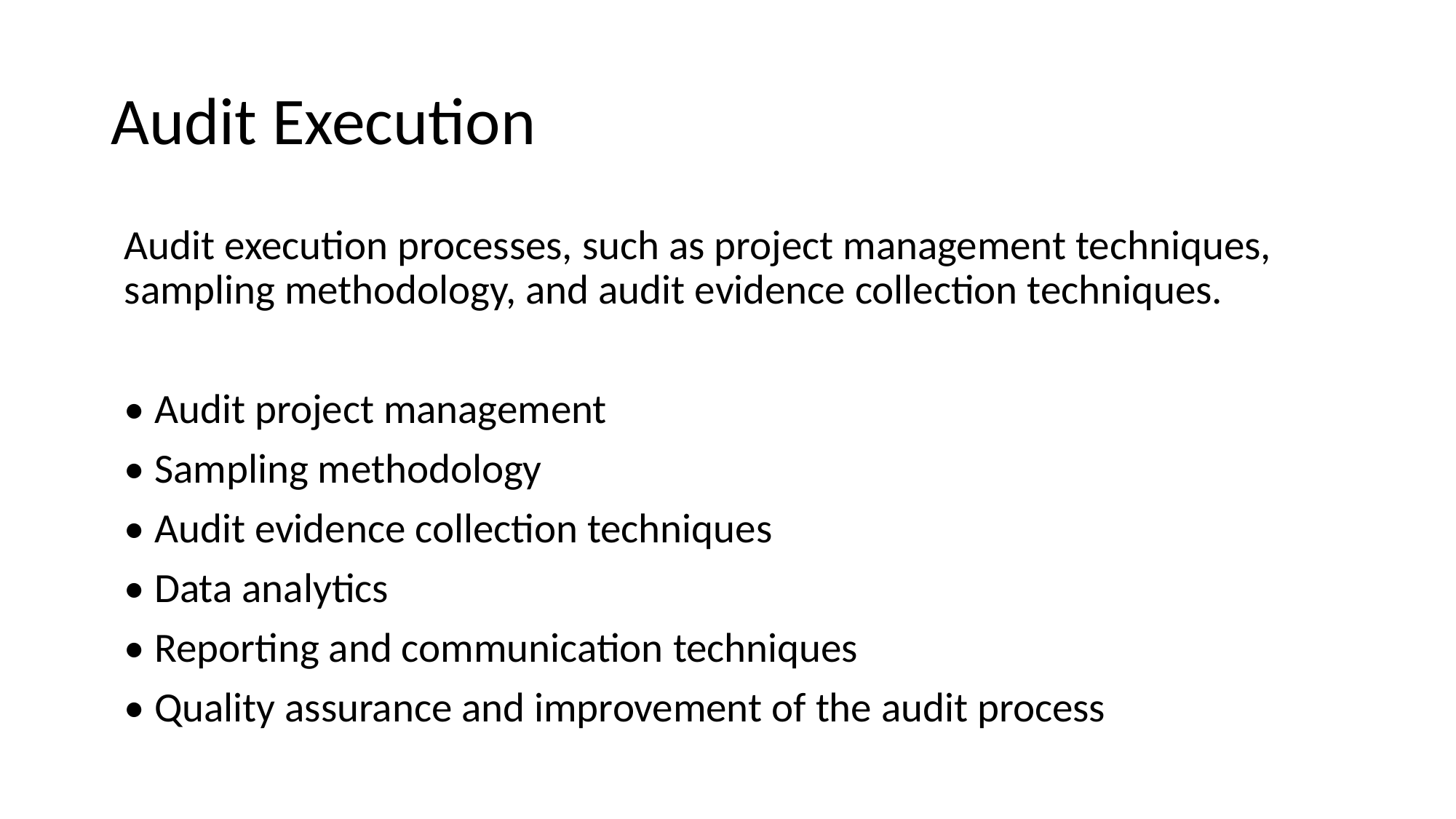

# Audit Execution
Audit execution processes, such as project management techniques, sampling methodology, and audit evidence collection techniques.

• Audit project management
• Sampling methodology
• Audit evidence collection techniques
• Data analytics
• Reporting and communication techniques
• Quality assurance and improvement of the audit process